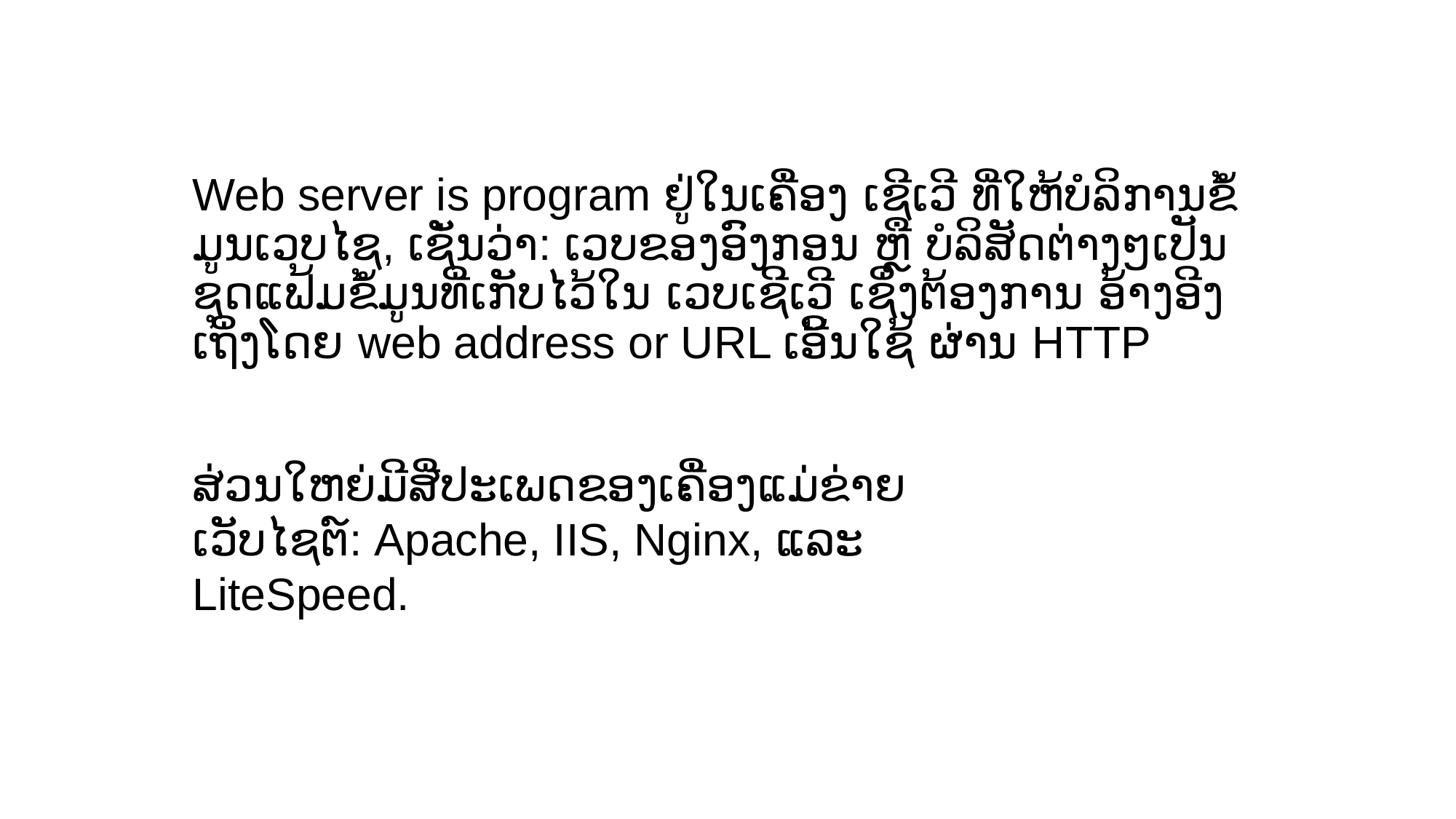

# Web server is program ຢູ່ໃນເຄື່ອງ ເຊີເວີ ທີ່ໃຫ້ບໍລິການຂໍ້ມູນເວບໄຊ, ເຊັ່ນວ່າ: ເວບຂອງອົງກອນ ຫຼື ບໍລິສັດຕ່າງໆເປັນຊຸດແຟ້ມຂໍ້ມູນທີ່ເກັບໄວ້ໃນ ເວບເຊີເວີ ເຊິ່ງຕ້ອງການ ອ້າງອີງເຖິ່ງໂດຍ web address or URL ເອີ້ນໃຊ້ ຜ່ານ HTTP
ສ່ວນໃຫຍ່ມີສີ່ປະເພດຂອງເຄື່ອງແມ່ຂ່າຍເວັບໄຊຕ໌: Apache, IIS, Nginx, ແລະ LiteSpeed.